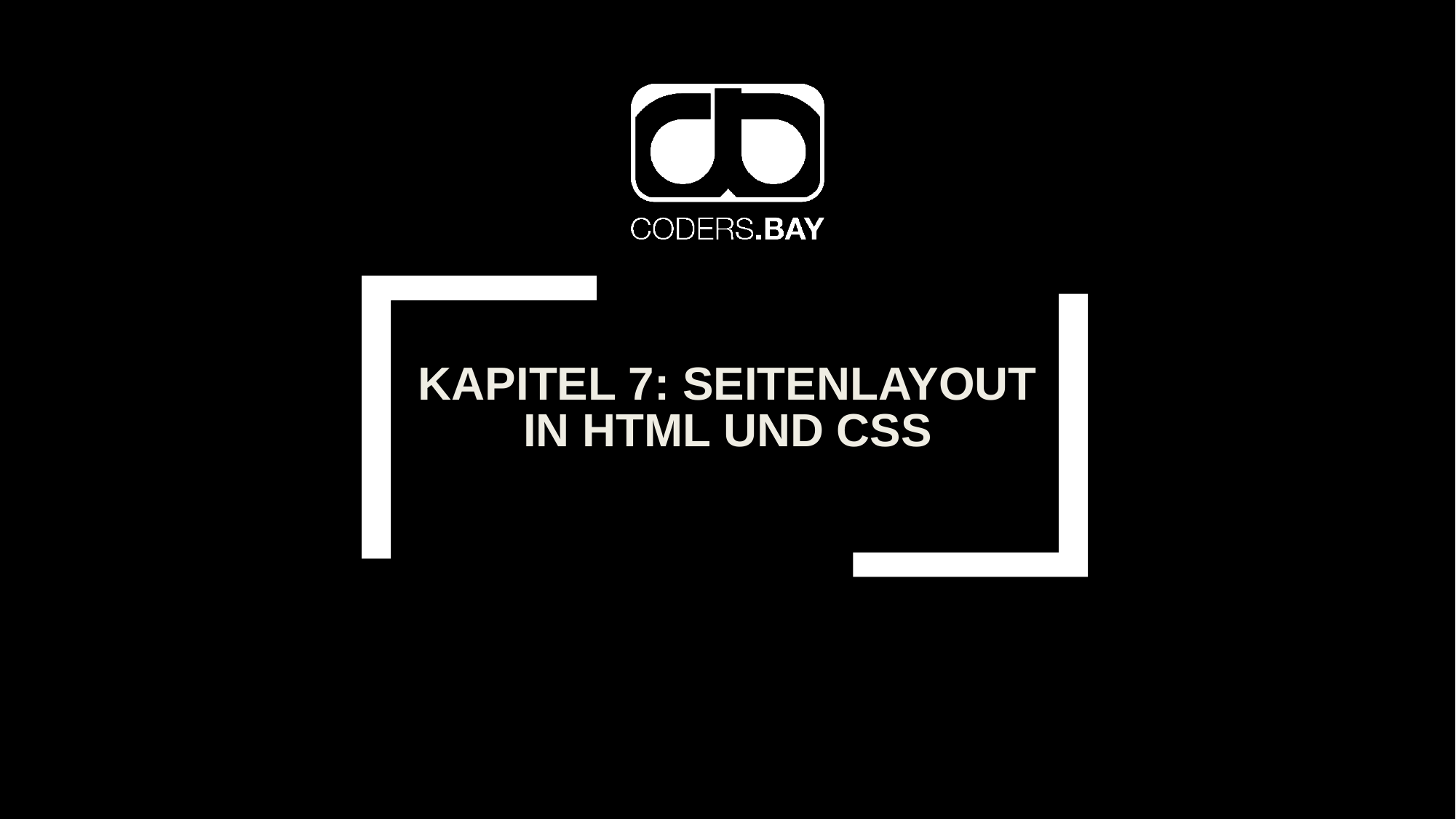

# Kapitel 7: Seitenlayout in HTML und CSS